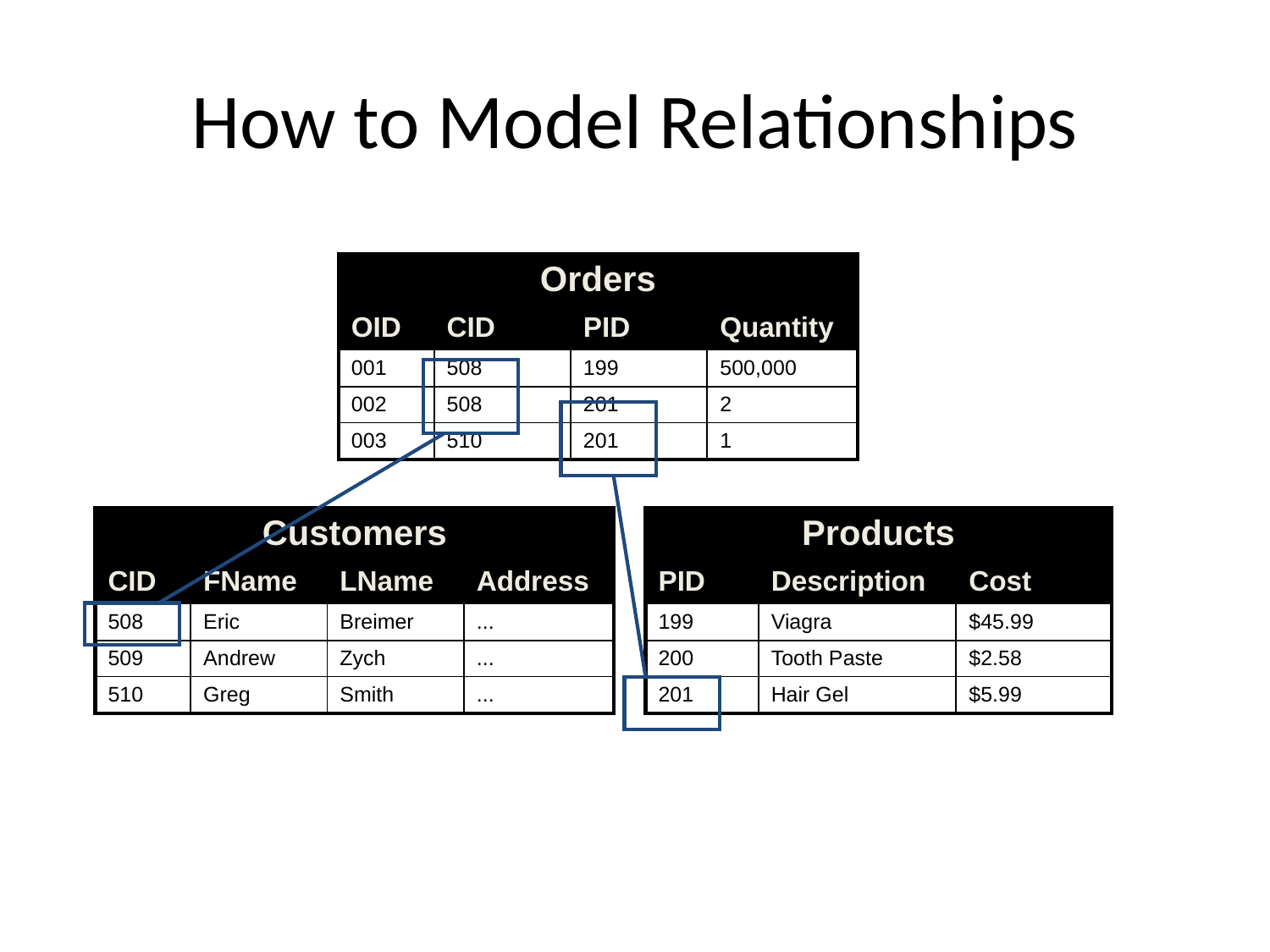

# How to Model Relationships
| Orders |  |  |  |
| --- | --- | --- | --- |
| OID | CID | PID | Quantity |
| 001 | 508 | 199 | 500,000 |
| 002 | 508 | 201 | 2 |
| 003 | 510 | 201 | 1 |

| Customers |  |  |  |
| --- | --- | --- | --- |
| CID | FName | LName | Address |
| 508 | Eric | Breimer | ... |
| 509 | Andrew | Zych | ... |
| 510 | Greg | Smith | ... |
| Products |  |  |
| --- | --- | --- |
| PID | Description | Cost |
| 199 | Viagra | $45.99 |
| 200 | Tooth Paste | $2.58 |
| 201 | Hair Gel | $5.99 |